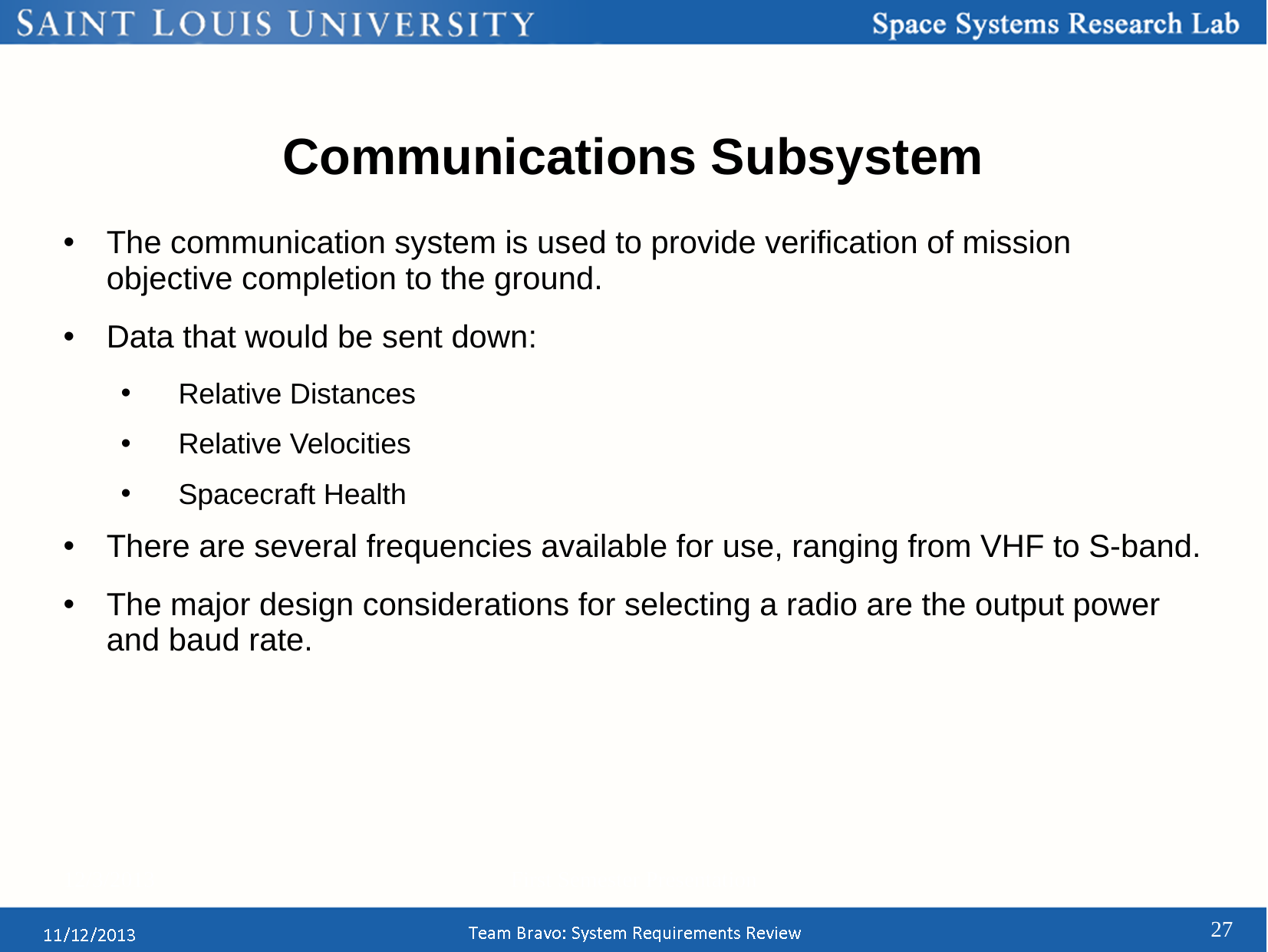

# Communications Subsystem
The communication system is used to provide verification of mission objective completion to the ground.
Data that would be sent down:
Relative Distances
Relative Velocities
Spacecraft Health
There are several frequencies available for use, ranging from VHF to S-band.
The major design considerations for selecting a radio are the output power and baud rate.

12/3/2013
First Semester Presentation
27